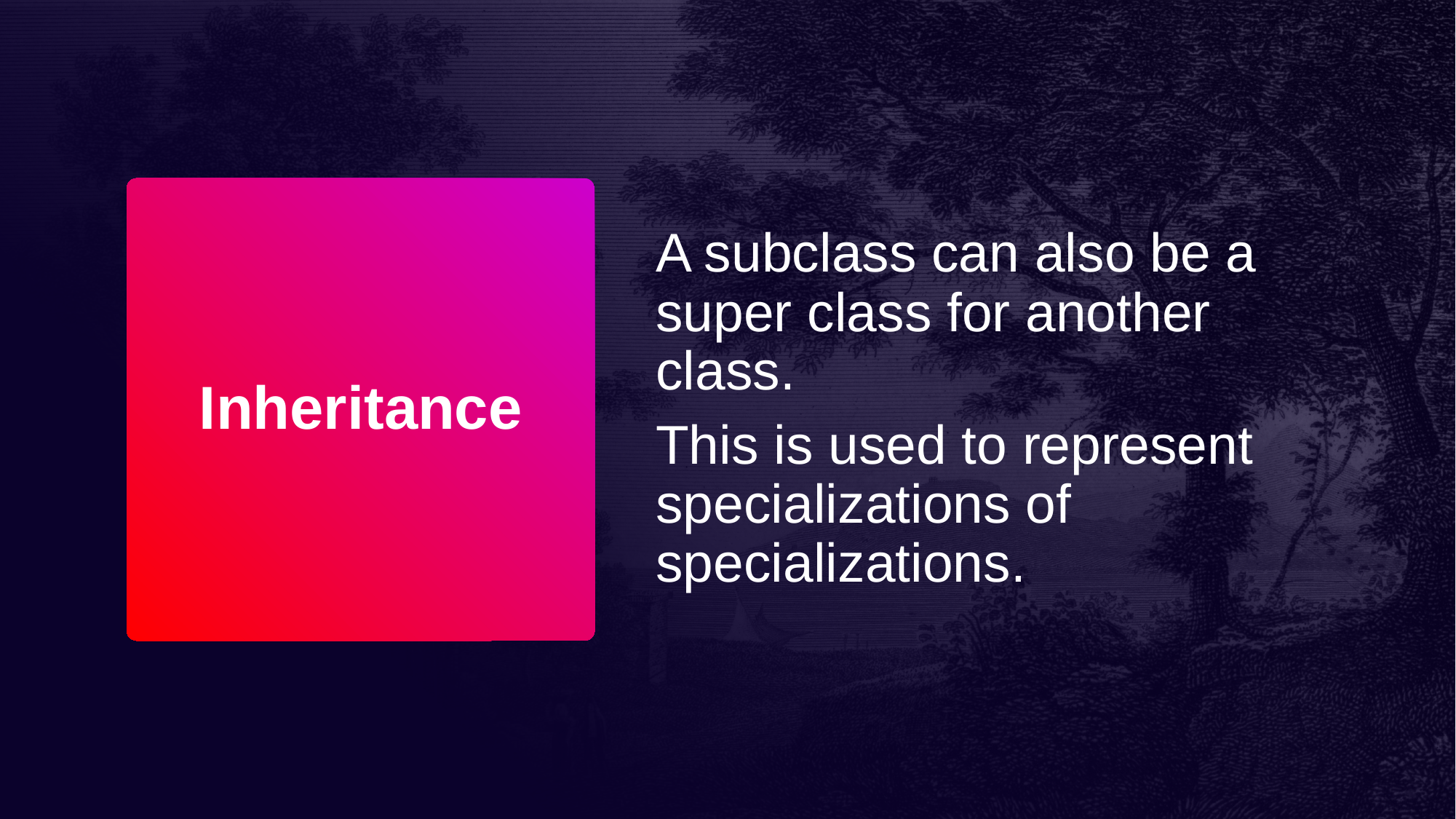

A subclass can also be a super class for another class.
This is used to represent specializations of specializations.
# Inheritance